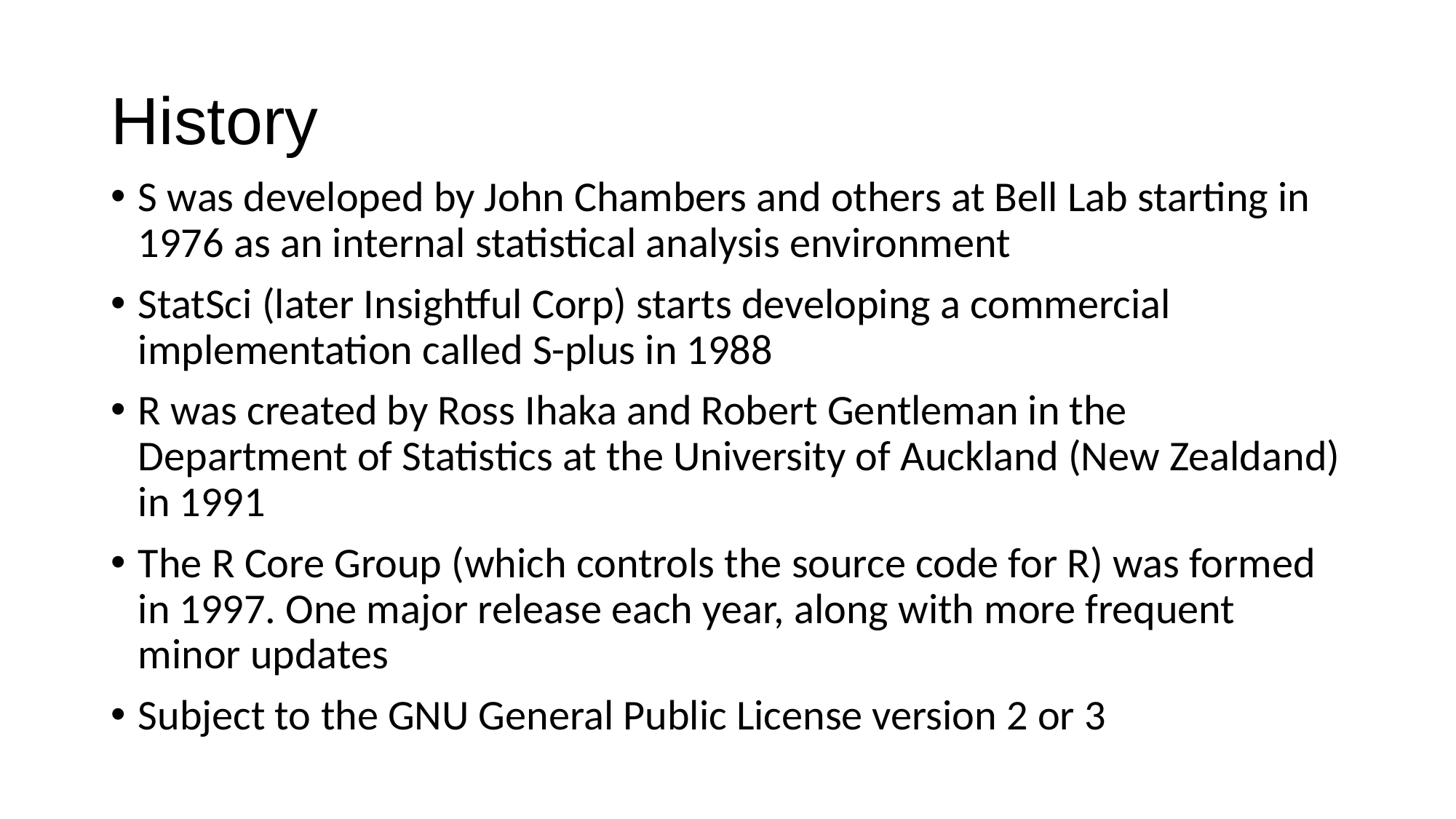

# History
S was developed by John Chambers and others at Bell Lab starting in 1976 as an internal statistical analysis environment
StatSci (later Insightful Corp) starts developing a commercial implementation called S-plus in 1988
R was created by Ross Ihaka and Robert Gentleman in the Department of Statistics at the University of Auckland (New Zealdand) in 1991
The R Core Group (which controls the source code for R) was formed in 1997. One major release each year, along with more frequent minor updates
Subject to the GNU General Public License version 2 or 3